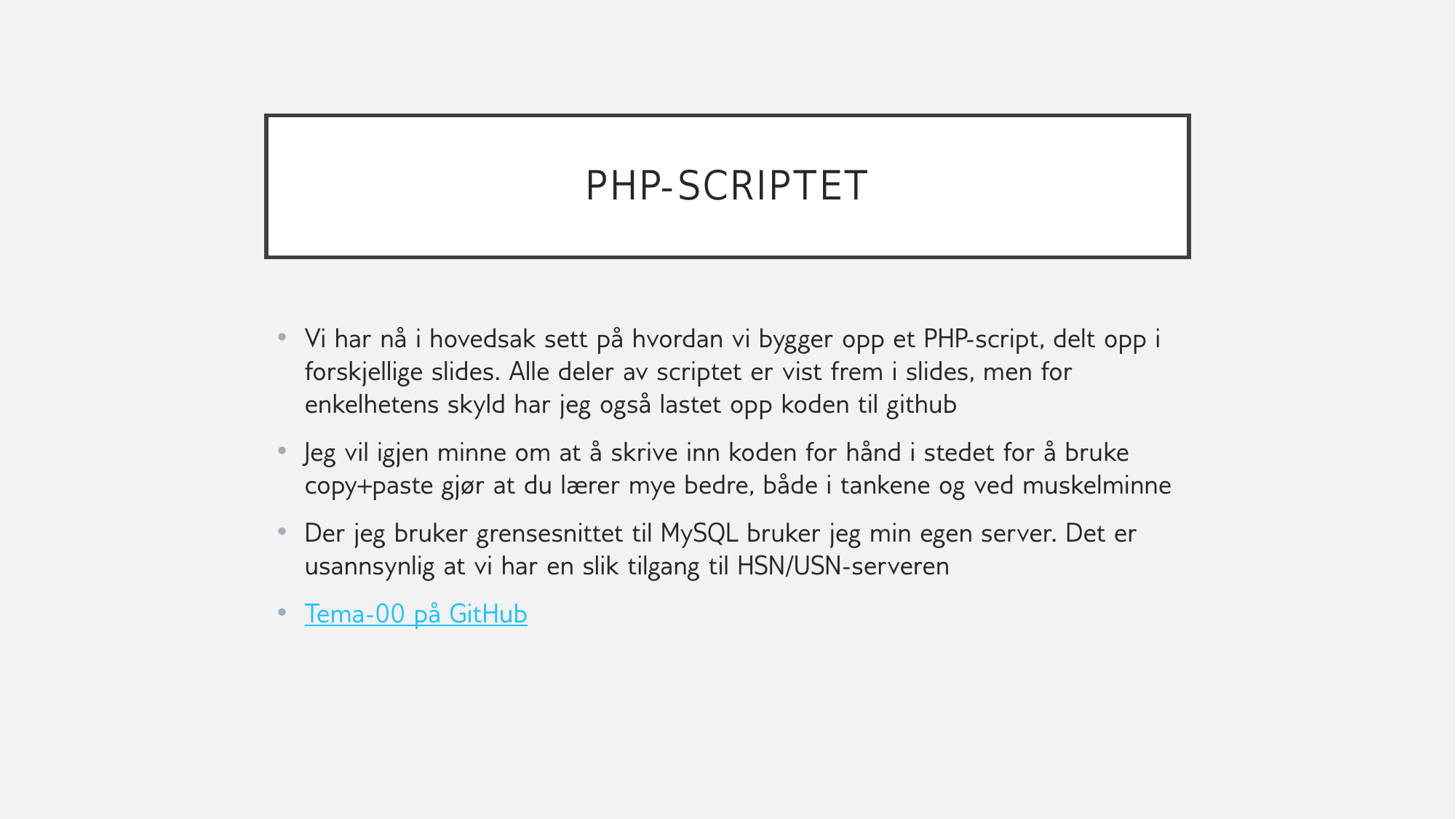

# PHP-SCRIPTET
Vi har nå i hovedsak sett på hvordan vi bygger opp et PHP-script, delt opp i forskjellige slides. Alle deler av scriptet er vist frem i slides, men for enkelhetens skyld har jeg også lastet opp koden til github
Jeg vil igjen minne om at å skrive inn koden for hånd i stedet for å bruke copy+paste gjør at du lærer mye bedre, både i tankene og ved muskelminne
Der jeg bruker grensesnittet til MySQL bruker jeg min egen server. Det er usannsynlig at vi har en slik tilgang til HSN/USN-serveren
Tema-00 på GitHub